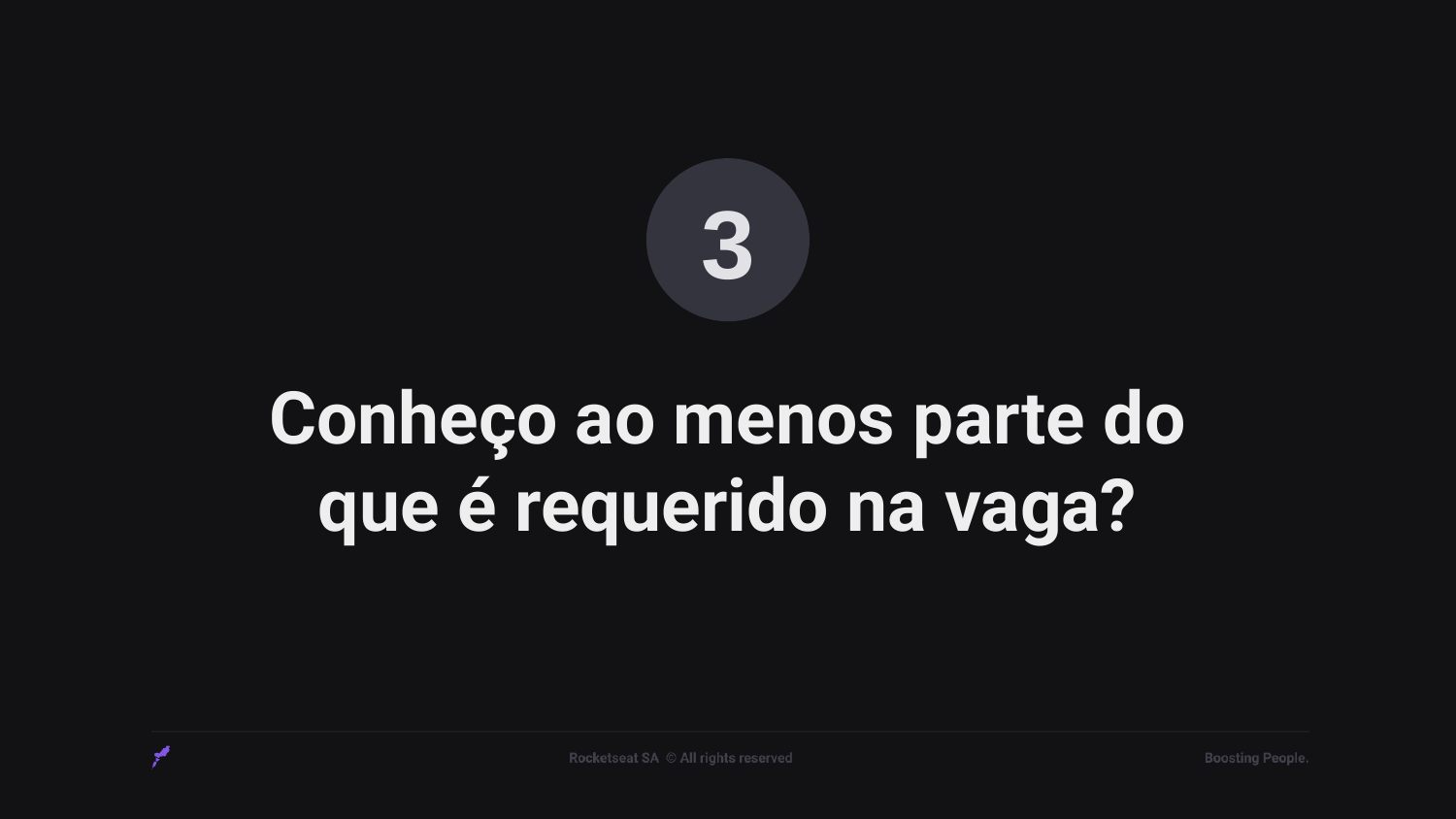

3
# Conheço ao menos parte do que é requerido na vaga?